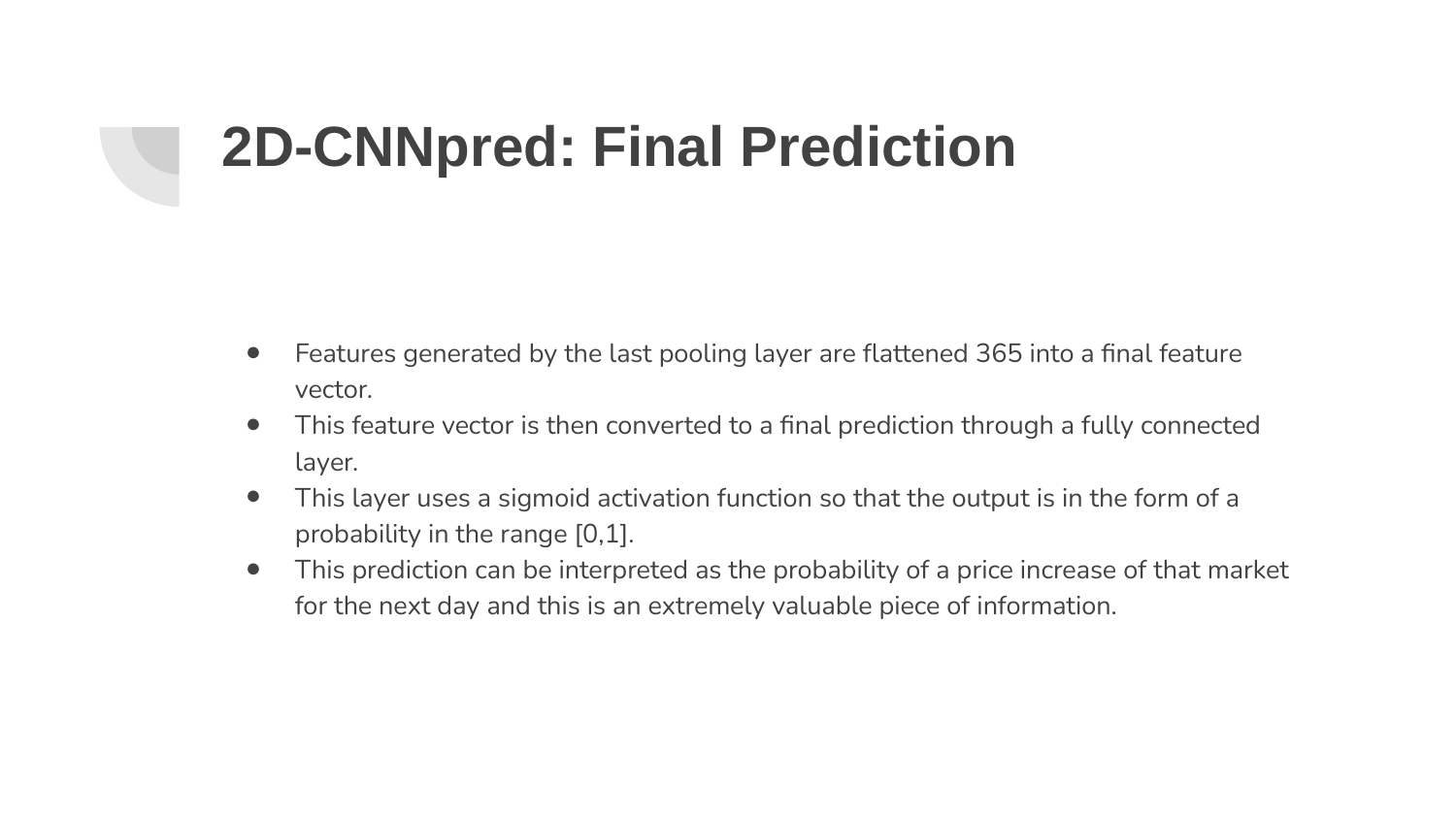

# 2D-CNNpred: Final Prediction
Features generated by the last pooling layer are flattened 365 into a final feature vector.
This feature vector is then converted to a final prediction through a fully connected layer.
This layer uses a sigmoid activation function so that the output is in the form of a probability in the range [0,1].
This prediction can be interpreted as the probability of a price increase of that market for the next day and this is an extremely valuable piece of information.